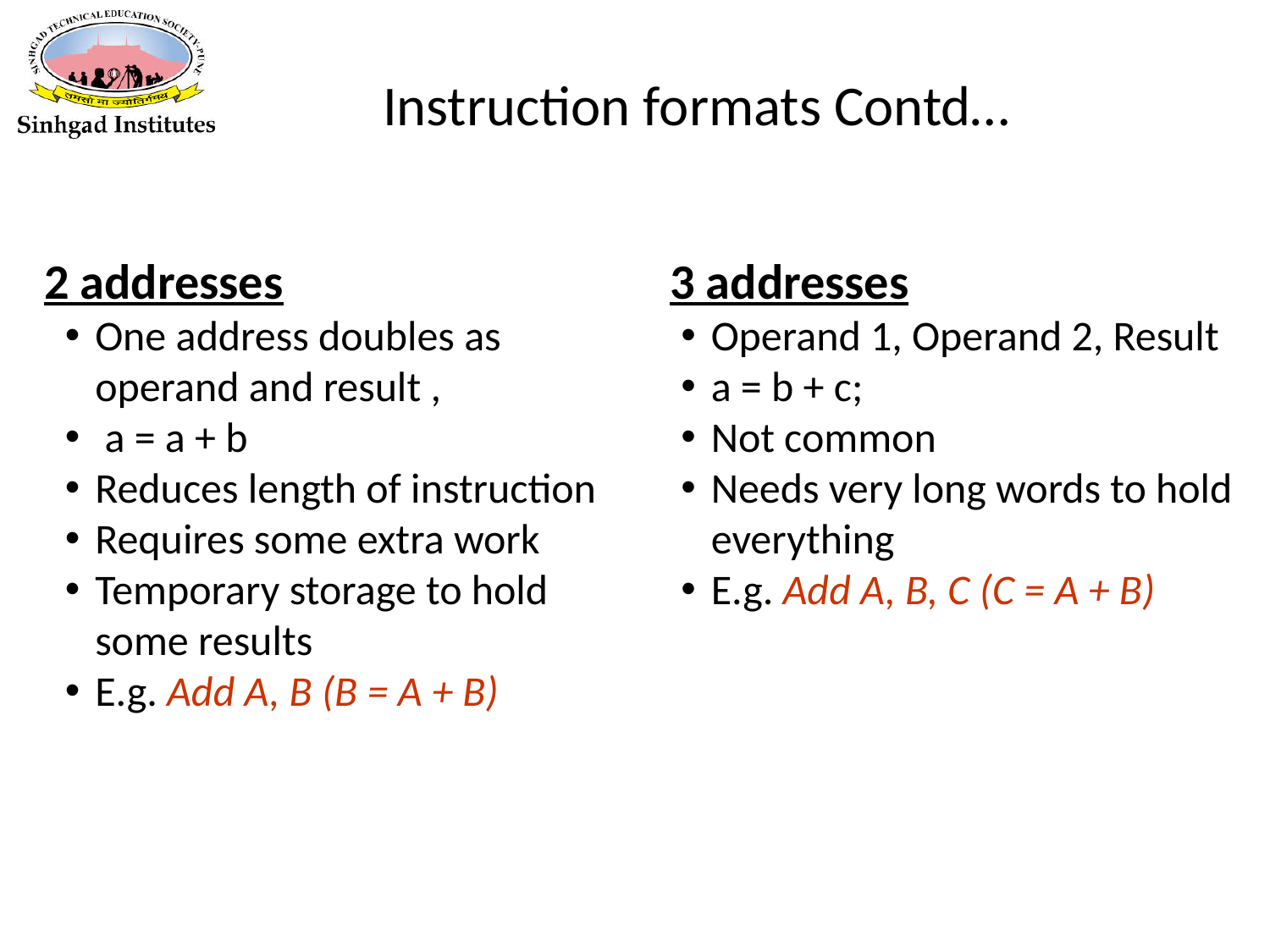

Instruction formats Contd…
2 addresses
One address doubles as operand and result ,
 a = a + b
Reduces length of instruction
Requires some extra work
Temporary storage to hold some results
E.g. Add A, B (B = A + B)
  3 addresses
Operand 1, Operand 2, Result
a = b + c;
Not common
Needs very long words to hold everything
E.g. Add A, B, C (C = A + B)